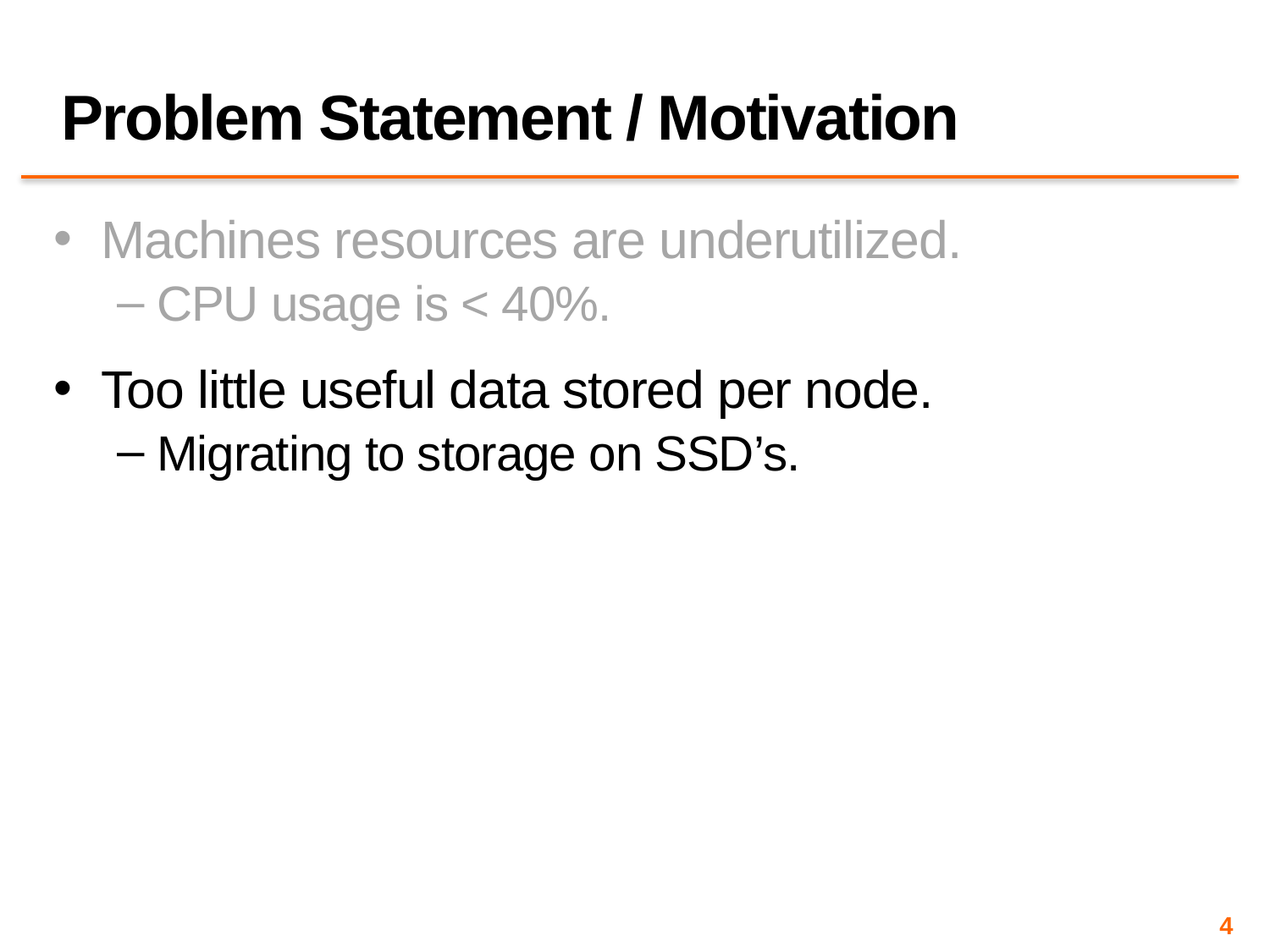

# Problem Statement / Motivation
Machines resources are underutilized.
CPU usage is < 40%.
Too little useful data stored per node.
Migrating to storage on SSD’s.
4